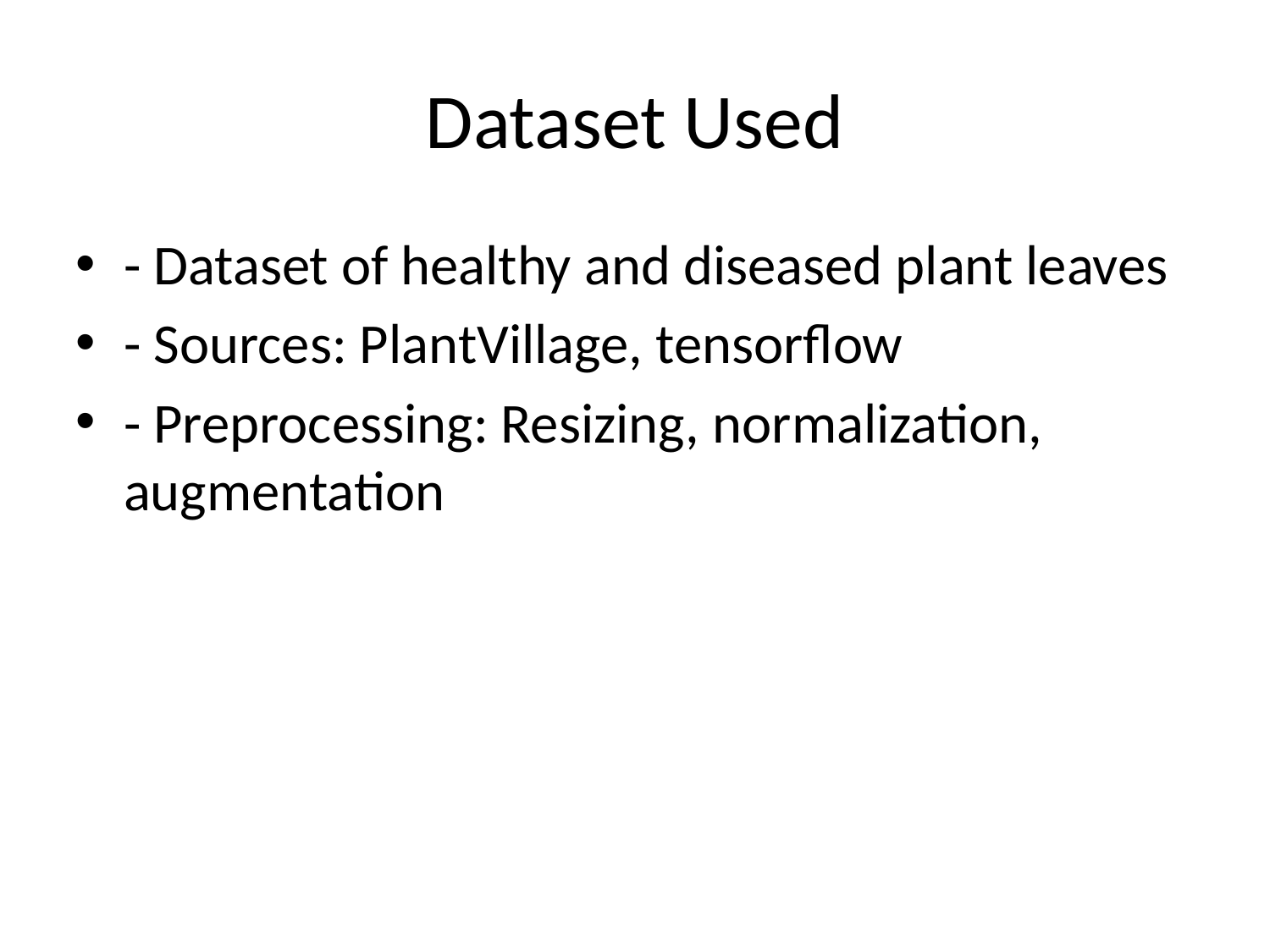

# Dataset Used
- Dataset of healthy and diseased plant leaves
- Sources: PlantVillage, tensorflow
- Preprocessing: Resizing, normalization, augmentation